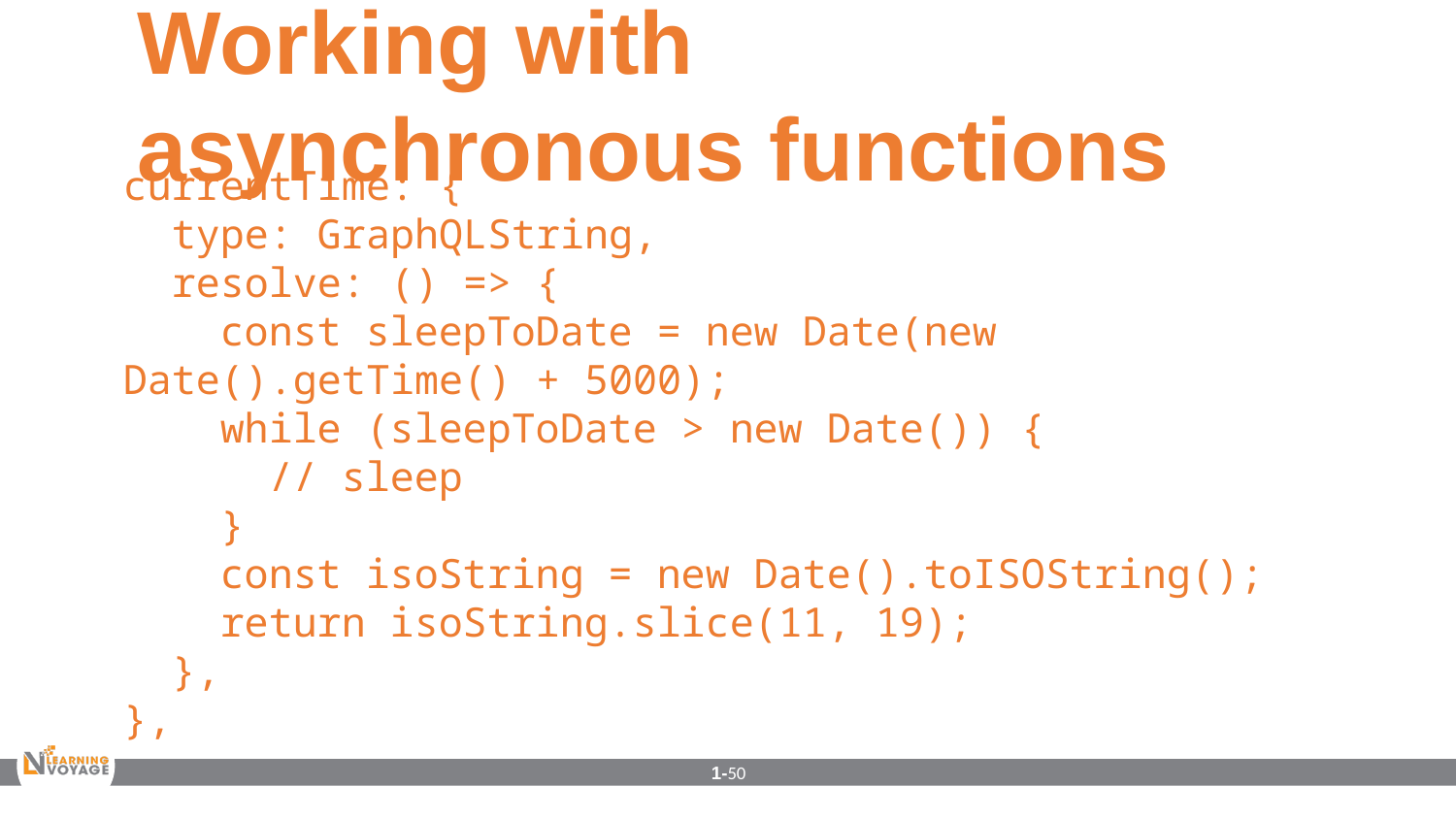

Working with asynchronous functions
currentTime: {
  type: GraphQLString,
  resolve: () => {
    const sleepToDate = new Date(new Date().getTime() + 5000);
    while (sleepToDate > new Date()) {
      // sleep
    }
    const isoString = new Date().toISOString();
    return isoString.slice(11, 19);
  },
},
1-50